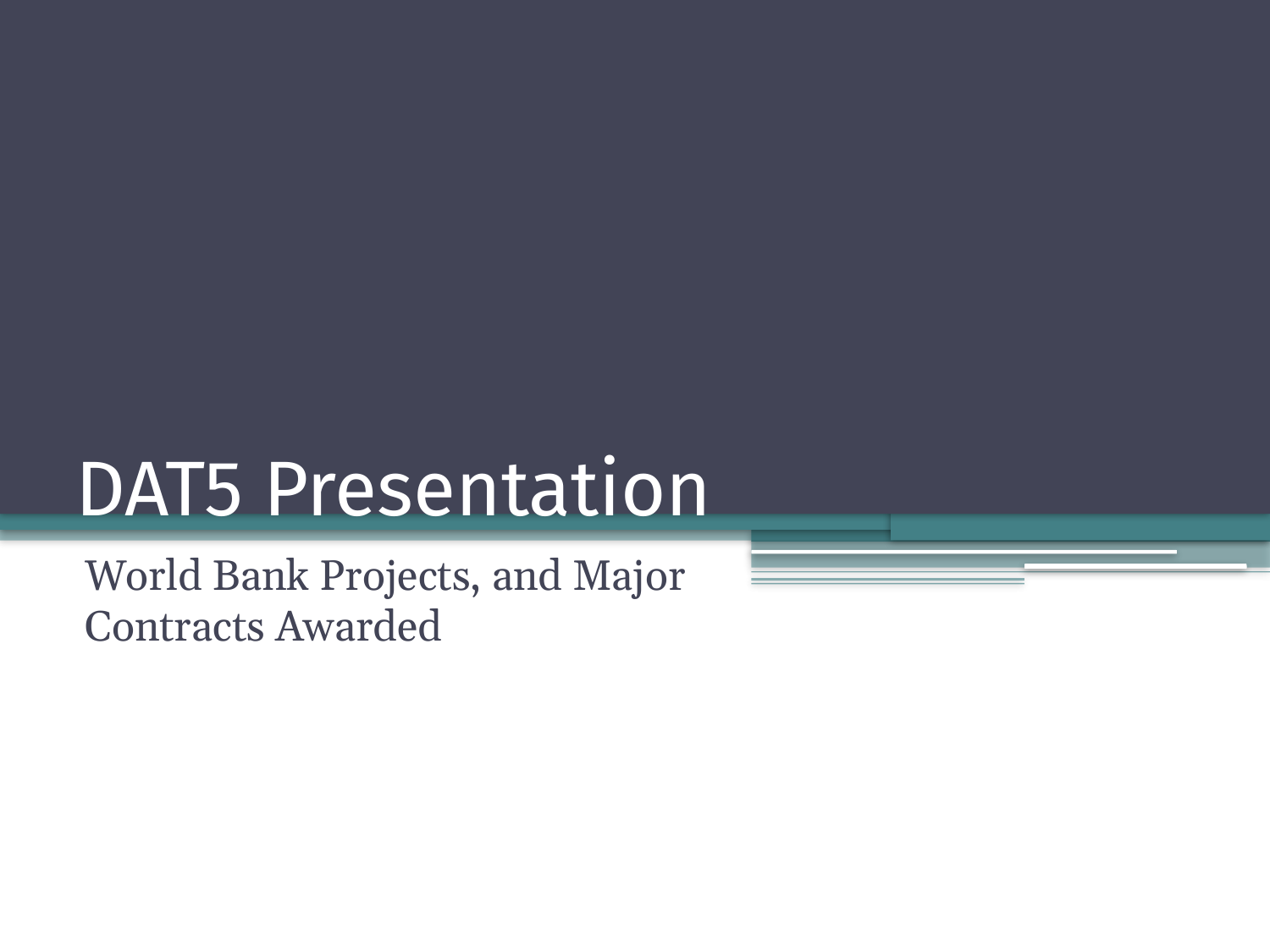

# DAT5 Presentation
World Bank Projects, and Major Contracts Awarded